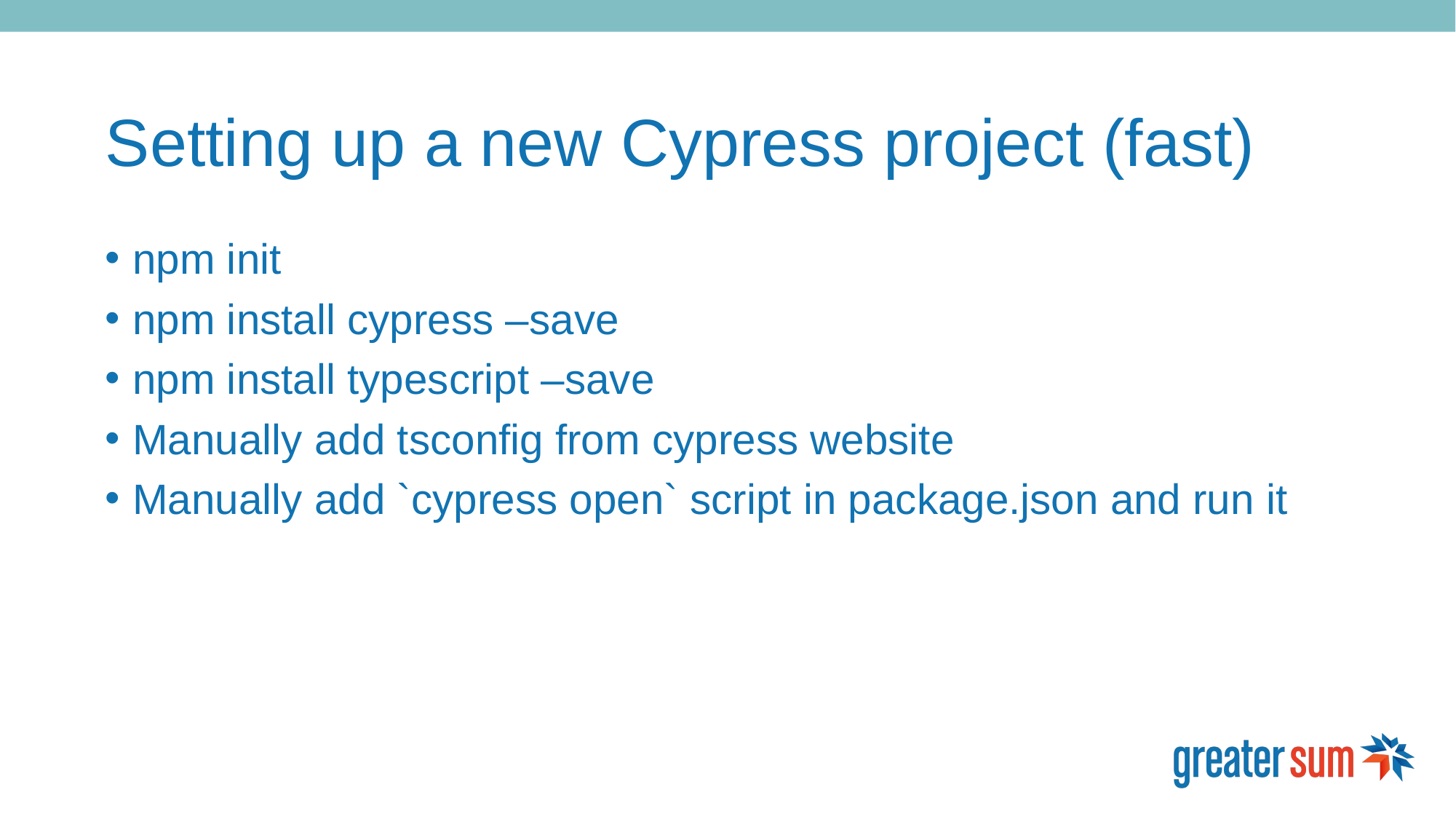

# Setting up a new Cypress project (fast)
npm init
npm install cypress –save
npm install typescript –save
Manually add tsconfig from cypress website
Manually add `cypress open` script in package.json and run it